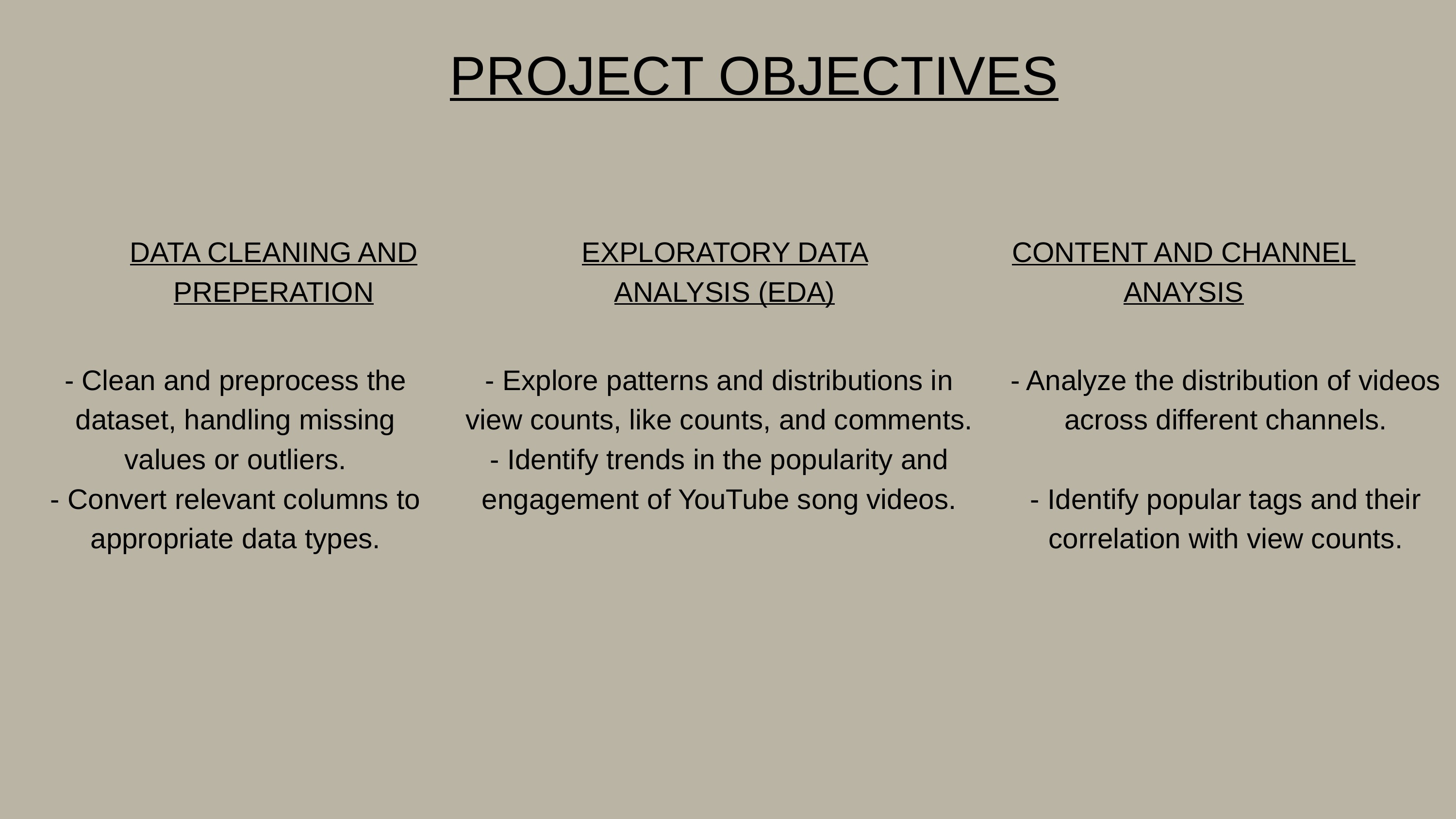

PROJECT OBJECTIVES
DATA CLEANING AND PREPERATION
EXPLORATORY DATA ANALYSIS (EDA)
CONTENT AND CHANNEL ANAYSIS
- Clean and preprocess the dataset, handling missing values or outliers.
- Convert relevant columns to appropriate data types.
- Explore patterns and distributions in view counts, like counts, and comments.
- Identify trends in the popularity and engagement of YouTube song videos.
- Analyze the distribution of videos across different channels.

- Identify popular tags and their correlation with view counts.